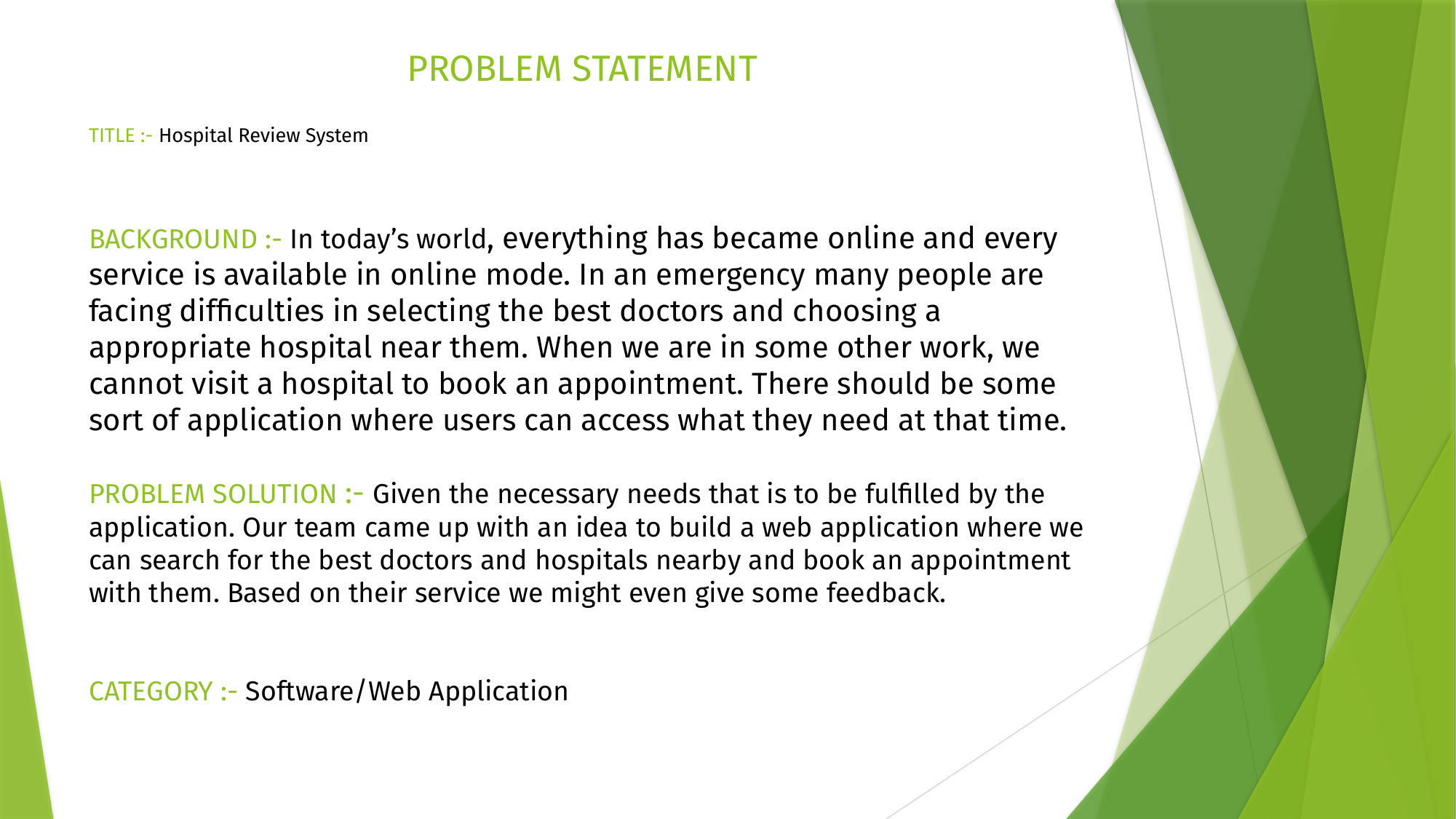

PROBLEM STATEMENT
# TITLE :- Hospital Review System
BACKGROUND :- In today’s world, everything has became online and every service is available in online mode. In an emergency many people are facing difficulties in selecting the best doctors and choosing a appropriate hospital near them. When we are in some other work, we cannot visit a hospital to book an appointment. There should be some sort of application where users can access what they need at that time.

PROBLEM SOLUTION :- Given the necessary needs that is to be fulfilled by the application. Our team came up with an idea to build a web application where we can search for the best doctors and hospitals nearby and book an appointment with them. Based on their service we might even give some feedback.
CATEGORY :- Software/Web Application